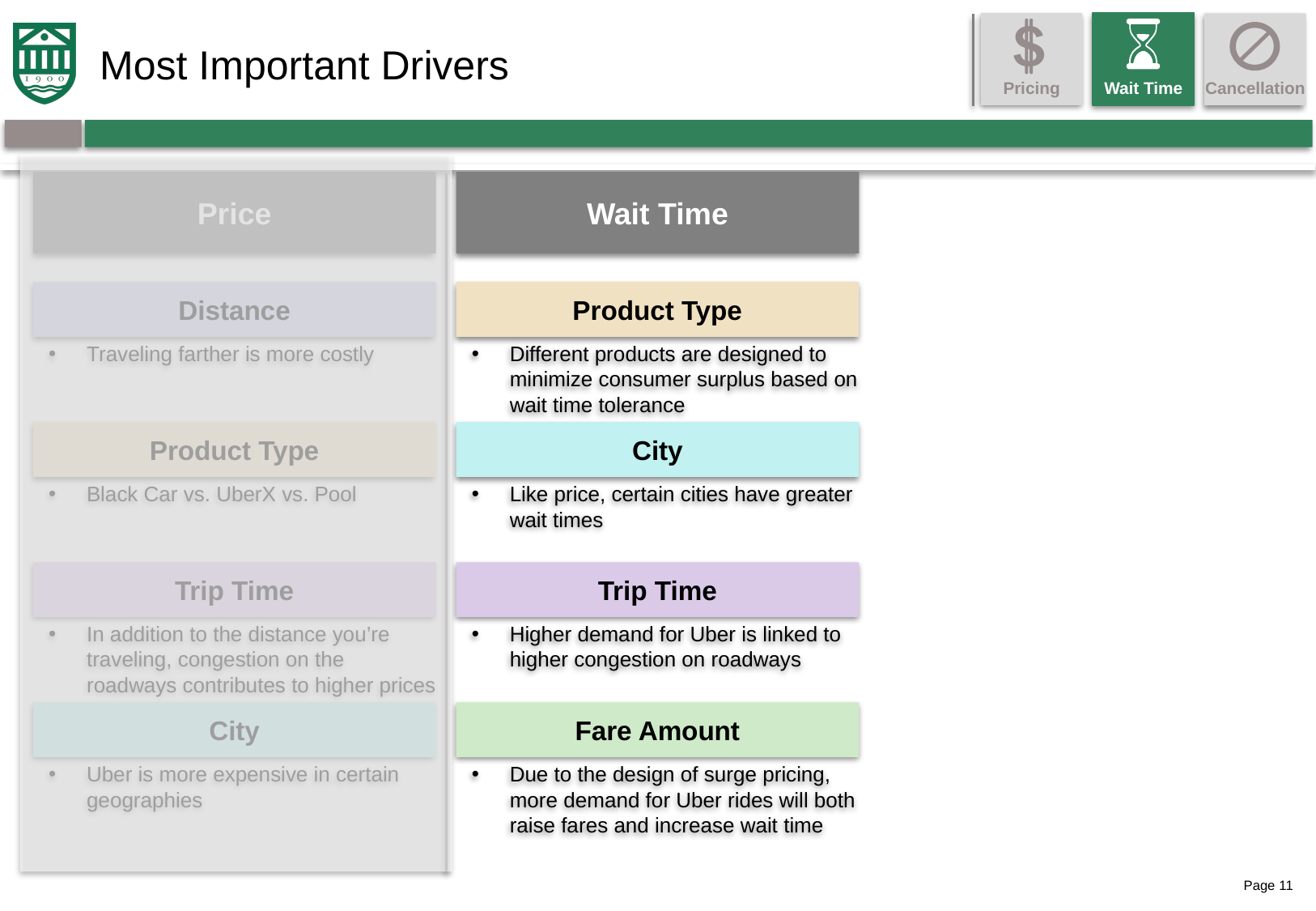

Pricing
Wait Time
Cancellation

# Most Important Drivers

Price
Wait Time
Distance
Product Type
Traveling farther is more costly
Different products are designed to minimize consumer surplus based on wait time tolerance
Product Type
City
Black Car vs. UberX vs. Pool
Like price, certain cities have greater wait times
Trip Time
Trip Time
In addition to the distance you’re traveling, congestion on the roadways contributes to higher prices
Higher demand for Uber is linked to higher congestion on roadways
City
Fare Amount
Uber is more expensive in certain geographies
Due to the design of surge pricing, more demand for Uber rides will both raise fares and increase wait time